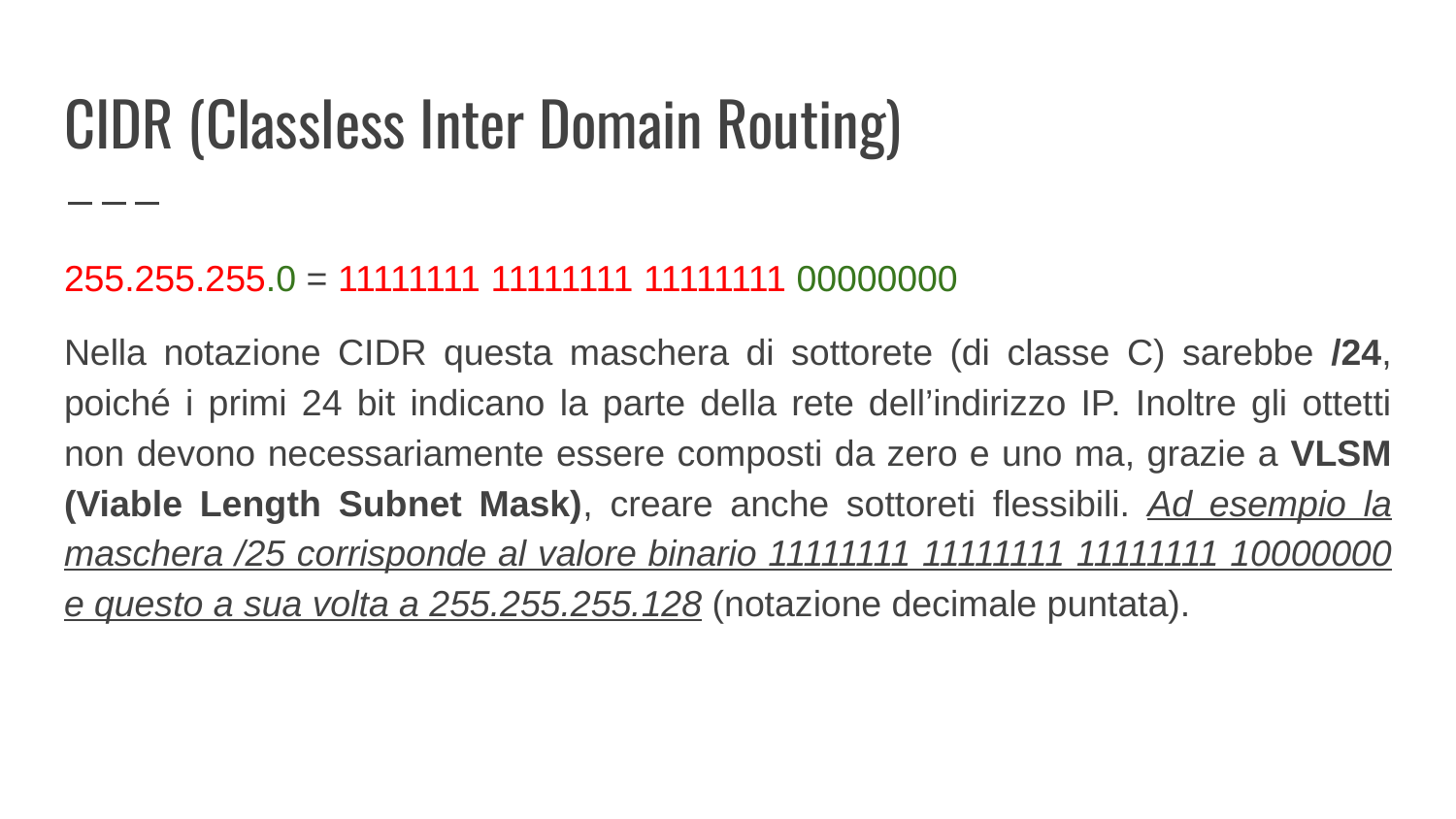

# CIDR (Classless Inter Domain Routing)
255.255.255.0 = 11111111 11111111 11111111 00000000
Nella notazione CIDR questa maschera di sottorete (di classe C) sarebbe /24, poiché i primi 24 bit indicano la parte della rete dell’indirizzo IP. Inoltre gli ottetti non devono necessariamente essere composti da zero e uno ma, grazie a VLSM (Viable Length Subnet Mask), creare anche sottoreti flessibili. Ad esempio la maschera /25 corrisponde al valore binario 11111111 11111111 11111111 10000000 e questo a sua volta a 255.255.255.128 (notazione decimale puntata).